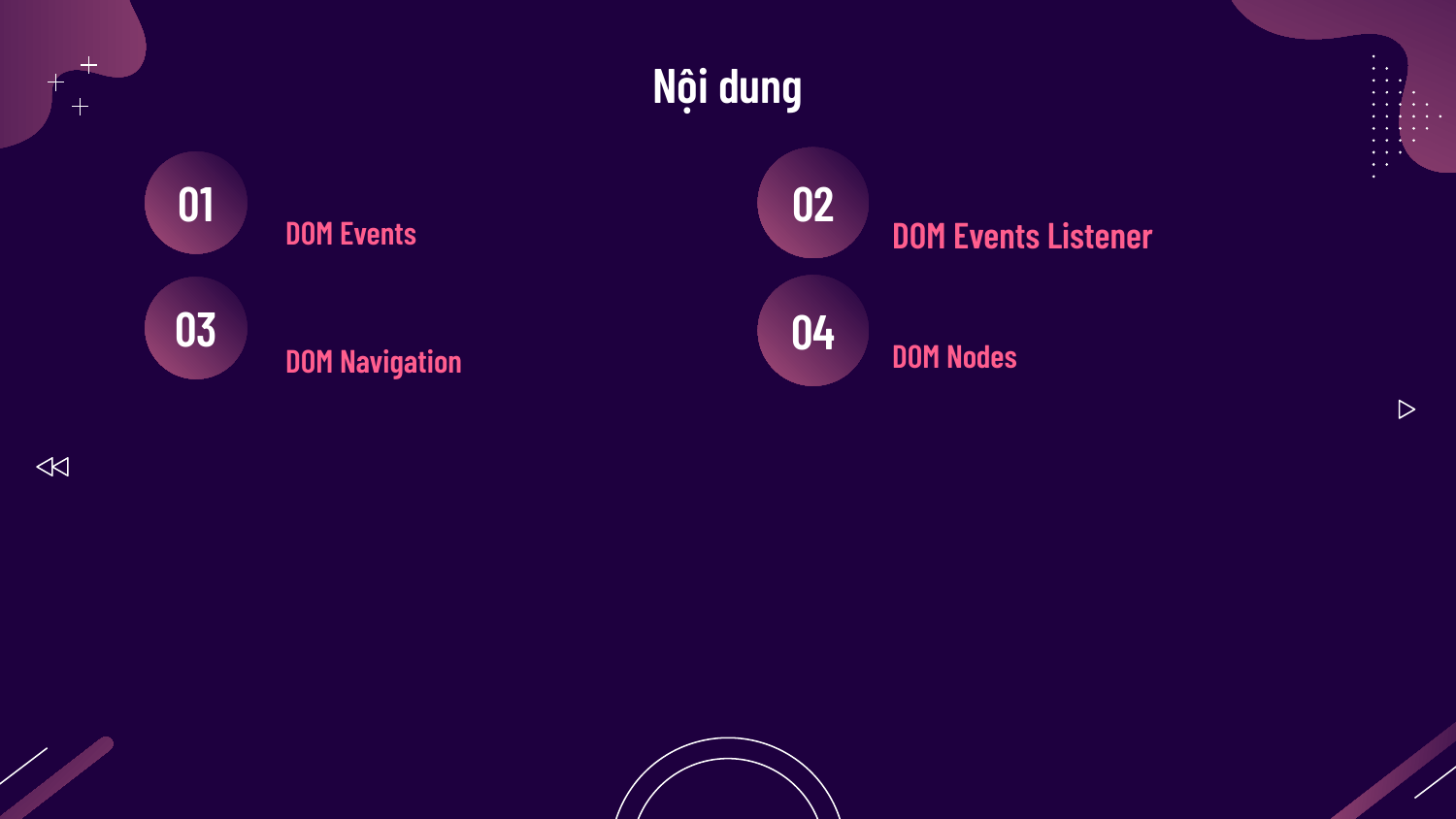

# Nội dung
02
01
DOM Events
DOM Events Listener
04
03
DOM Nodes
DOM Navigation